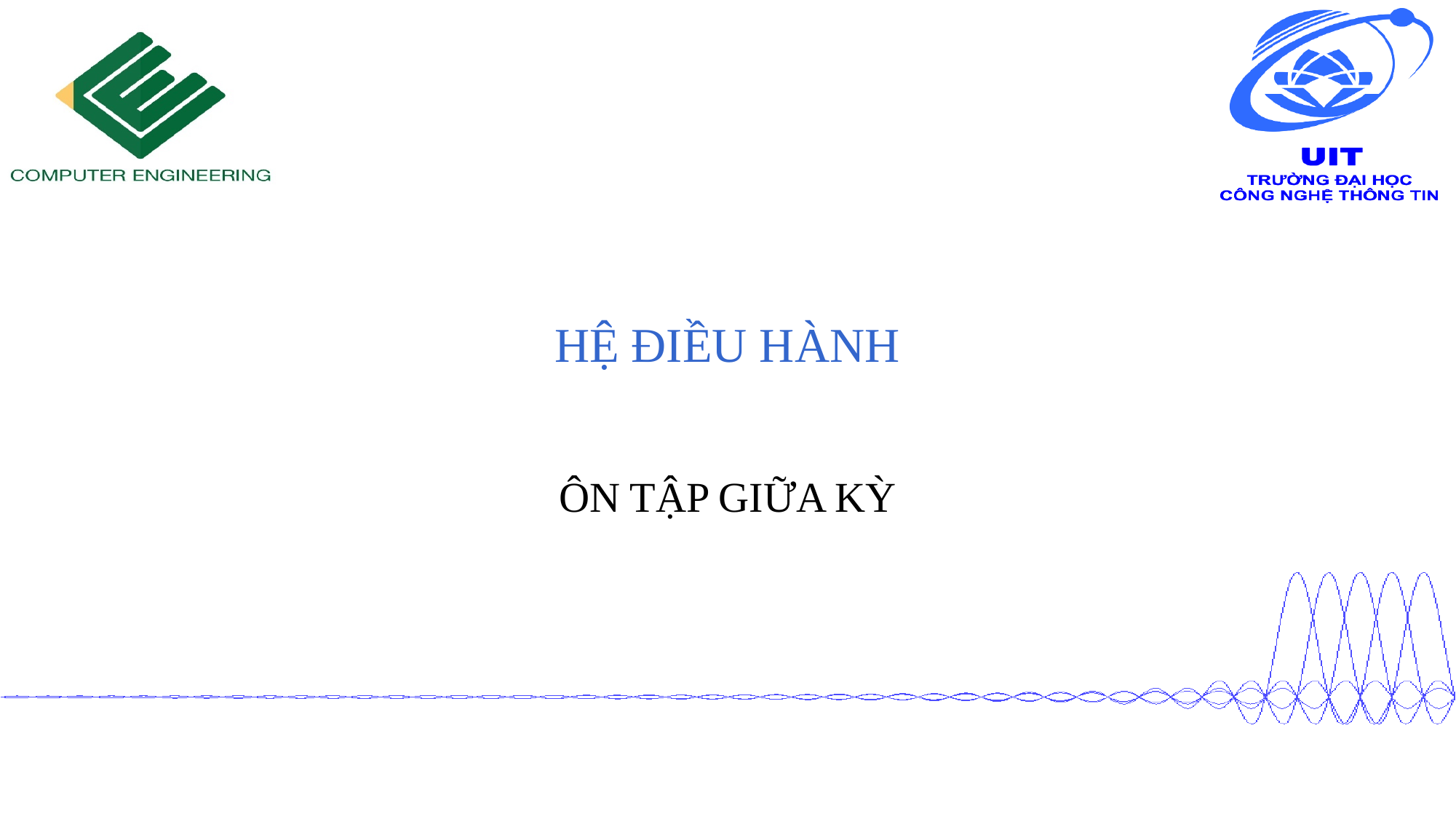

# HỆ ĐIỀU HÀNH
ÔN TẬP GIỮA KỲ